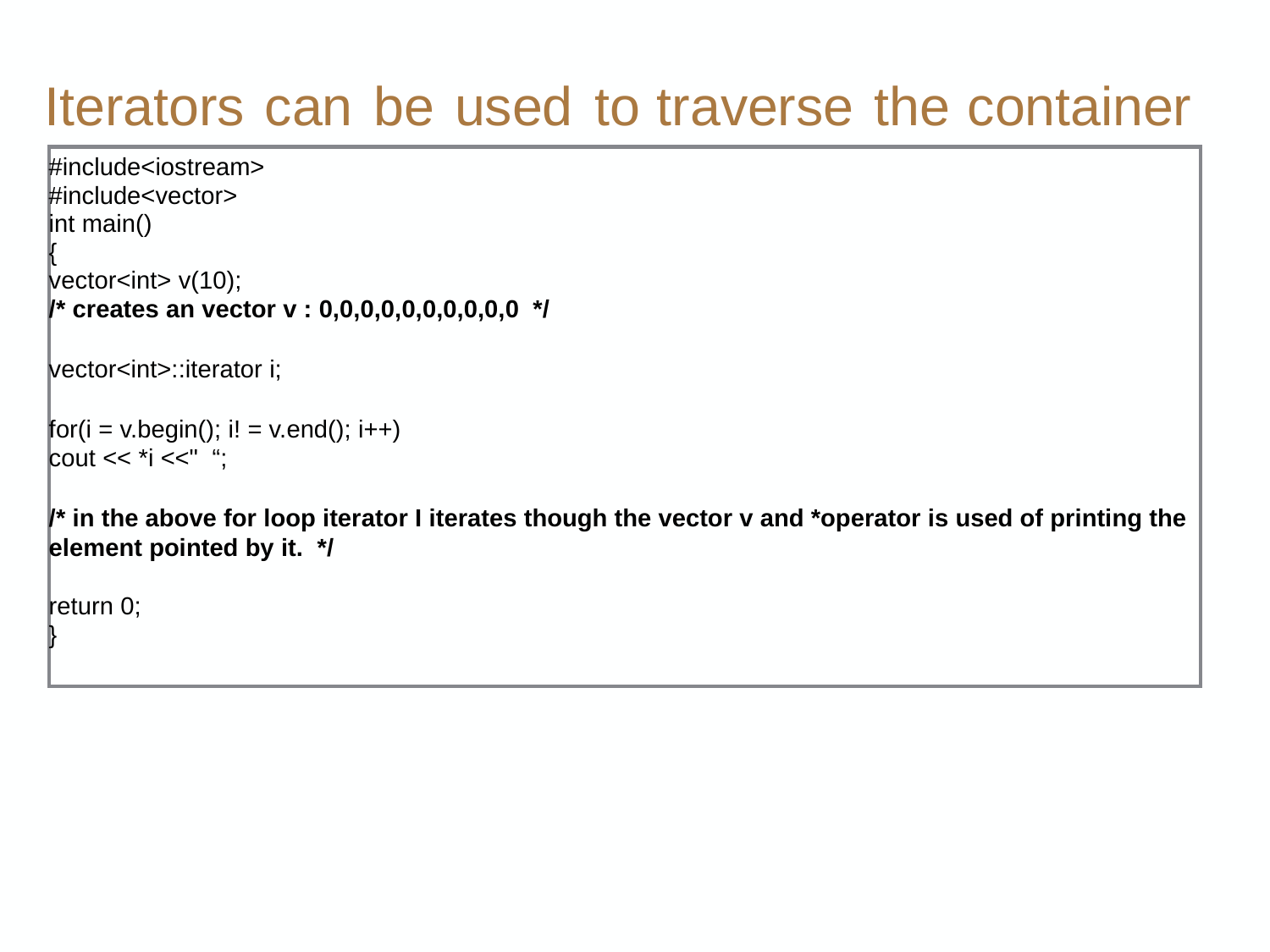

Iterators
can
be
used
to
traverse
the
container

#include<iostream>
#include<vector>
int main()
{
vector<int> v(10);
/* creates an vector v : 0,0,0,0,0,0,0,0,0,0  */
vector<int>::iterator i;
for(i = v.begin(); i! = v.end(); i++)
cout << *i <<"  “;
/* in the above for loop iterator I iterates though the vector v and *operator is used of printing the element pointed by it.  */
return 0;
}